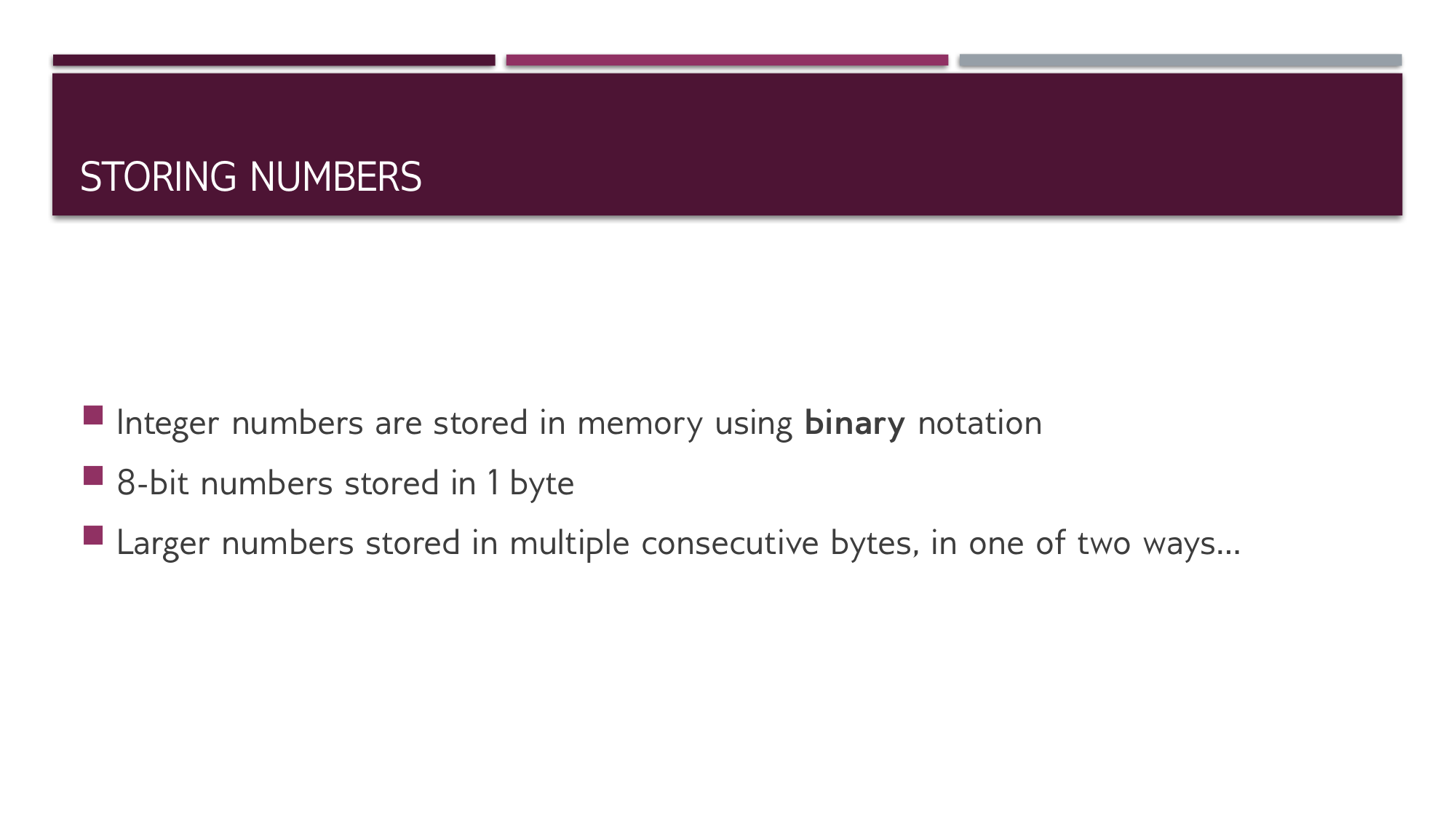

# Storing numbers
Integer numbers are stored in memory using binary notation
8-bit numbers stored in 1 byte
Larger numbers stored in multiple consecutive bytes, in one of two ways…